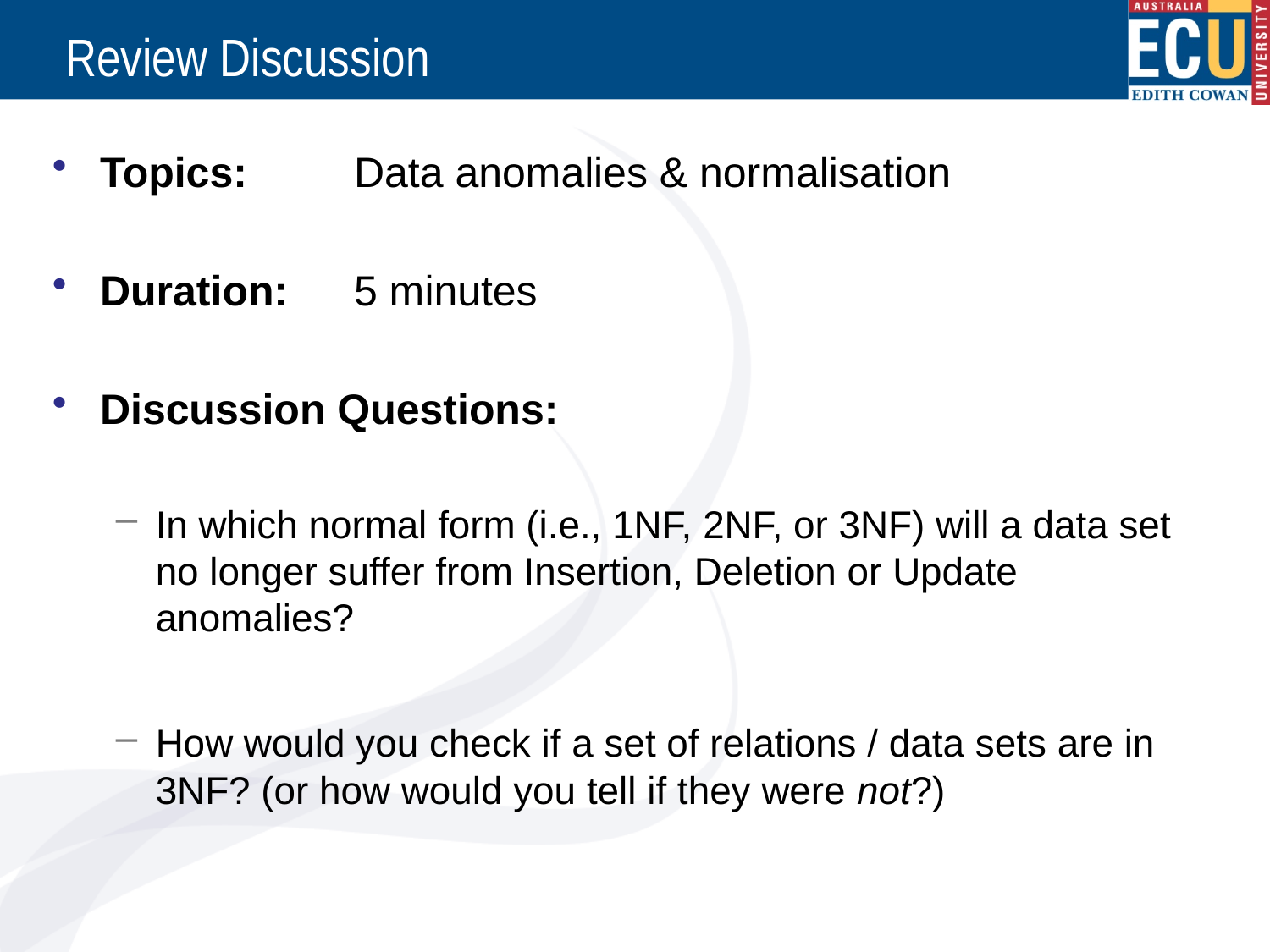

# Review Discussion
Topics: 	Data anomalies & normalisation

Duration: 	5 minutes

Discussion Questions:

In which normal form (i.e., 1NF, 2NF, or 3NF) will a data set no longer suffer from Insertion, Deletion or Update anomalies?

How would you check if a set of relations / data sets are in 3NF? (or how would you tell if they were not?)